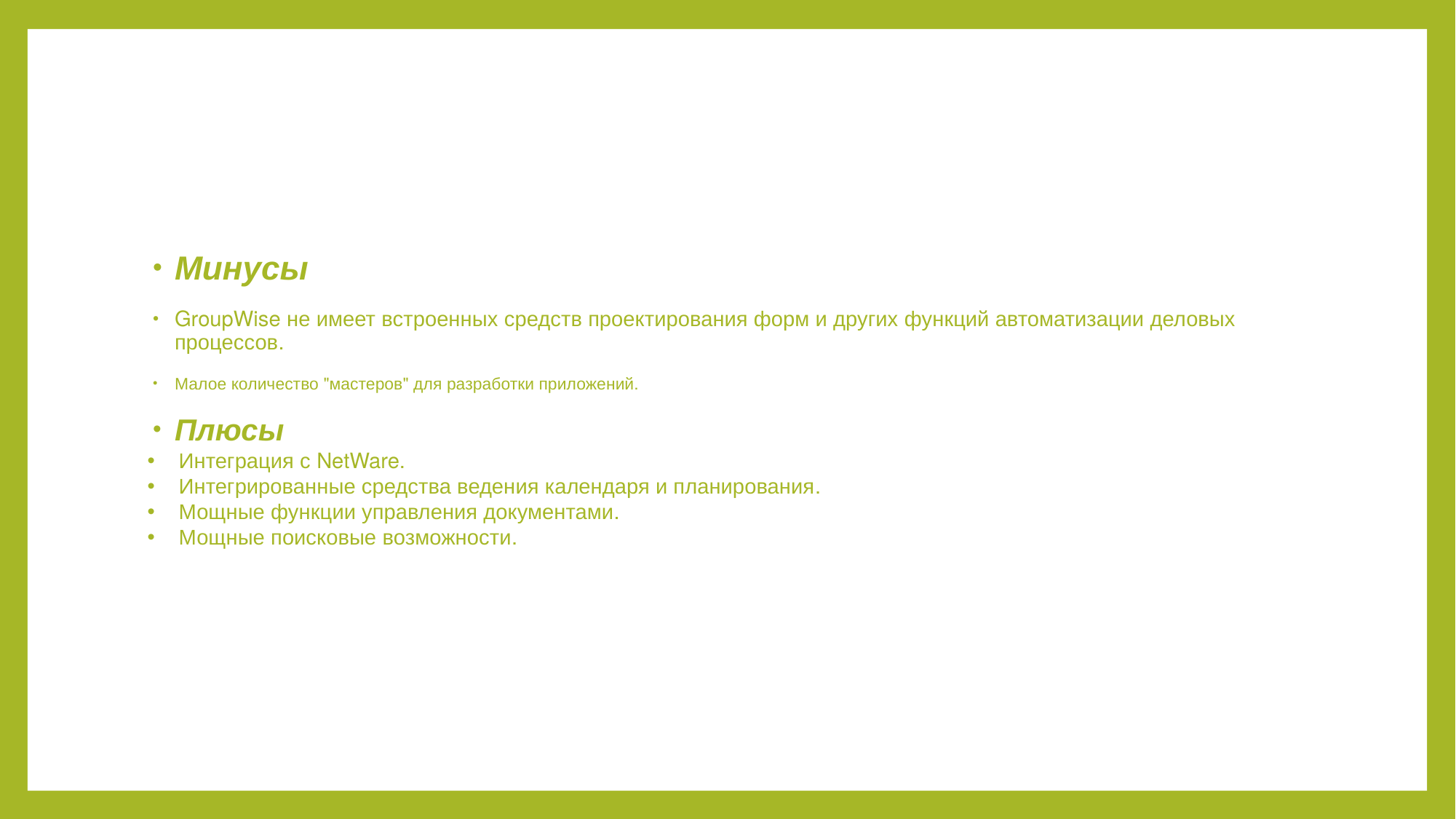

#
Минусы
GroupWise не имеет встроенных средств проектирования форм и других функций автоматизации деловых процессов.
Малое количество "мастеров" для разработки приложений.
Плюсы
    Интеграция с NetWare.
    Интегрированные средства ведения календаря и планирования.
    Мощные функции управления документами.
    Мощные поисковые возможности.